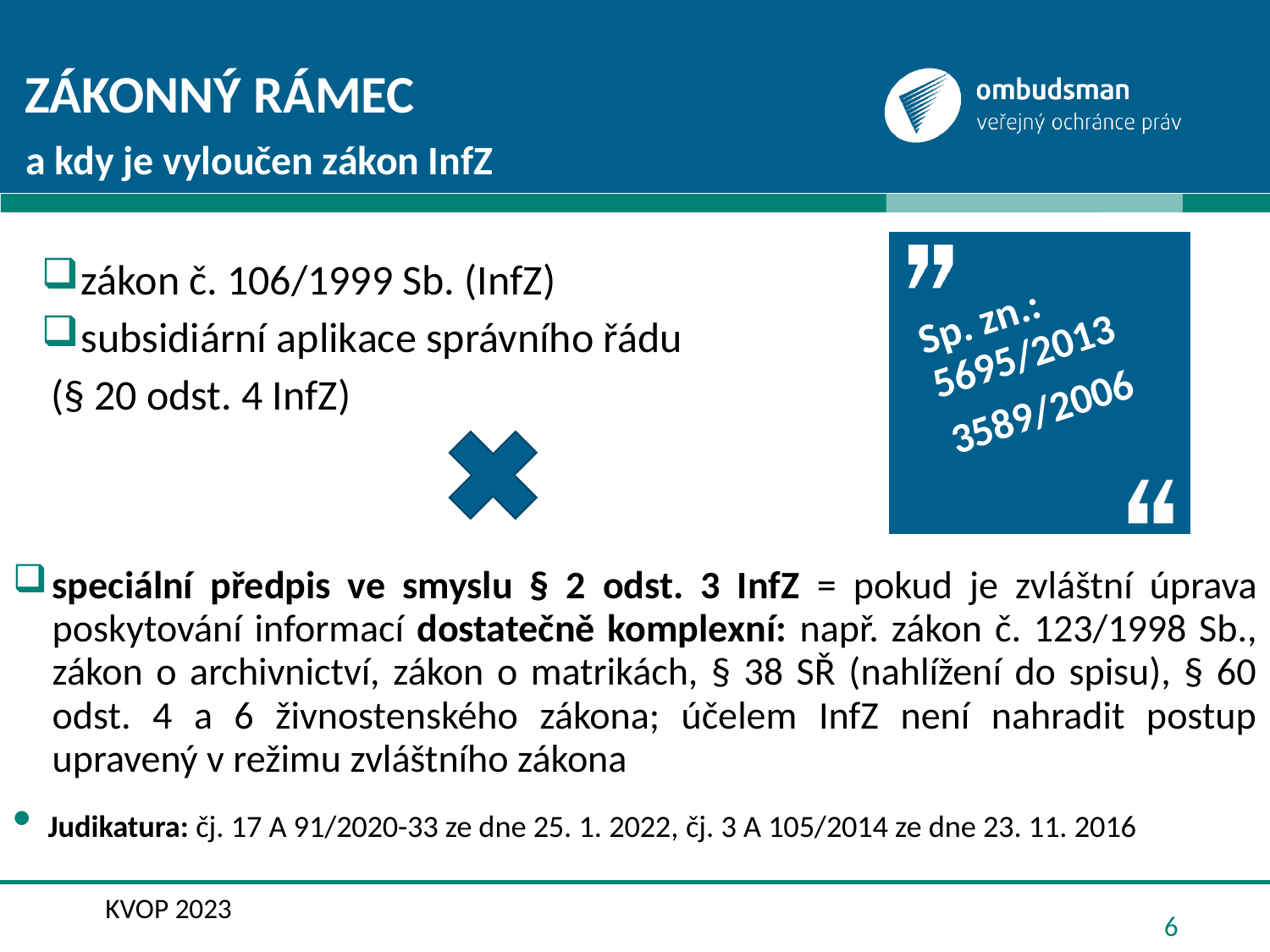

# Zákonný rámec
a kdy je vyloučen zákon InfZ
Sp. zn.: 5695/2013
3589/2006

zákon č. 106/1999 Sb. (InfZ)
subsidiární aplikace správního řádu
 (§ 20 odst. 4 InfZ)

speciální předpis ve smyslu § 2 odst. 3 InfZ = pokud je zvláštní úprava poskytování informací dostatečně komplexní: např. zákon č. 123/1998 Sb., zákon o archivnictví, zákon o matrikách, § 38 SŘ (nahlížení do spisu), § 60 odst. 4 a 6 živnostenského zákona; účelem InfZ není nahradit postup upravený v režimu zvláštního zákona
 Judikatura: čj. 17 A 91/2020-33 ze dne 25. 1. 2022, čj. 3 A 105/2014 ze dne 23. 11. 2016

         KVOP 2023

6